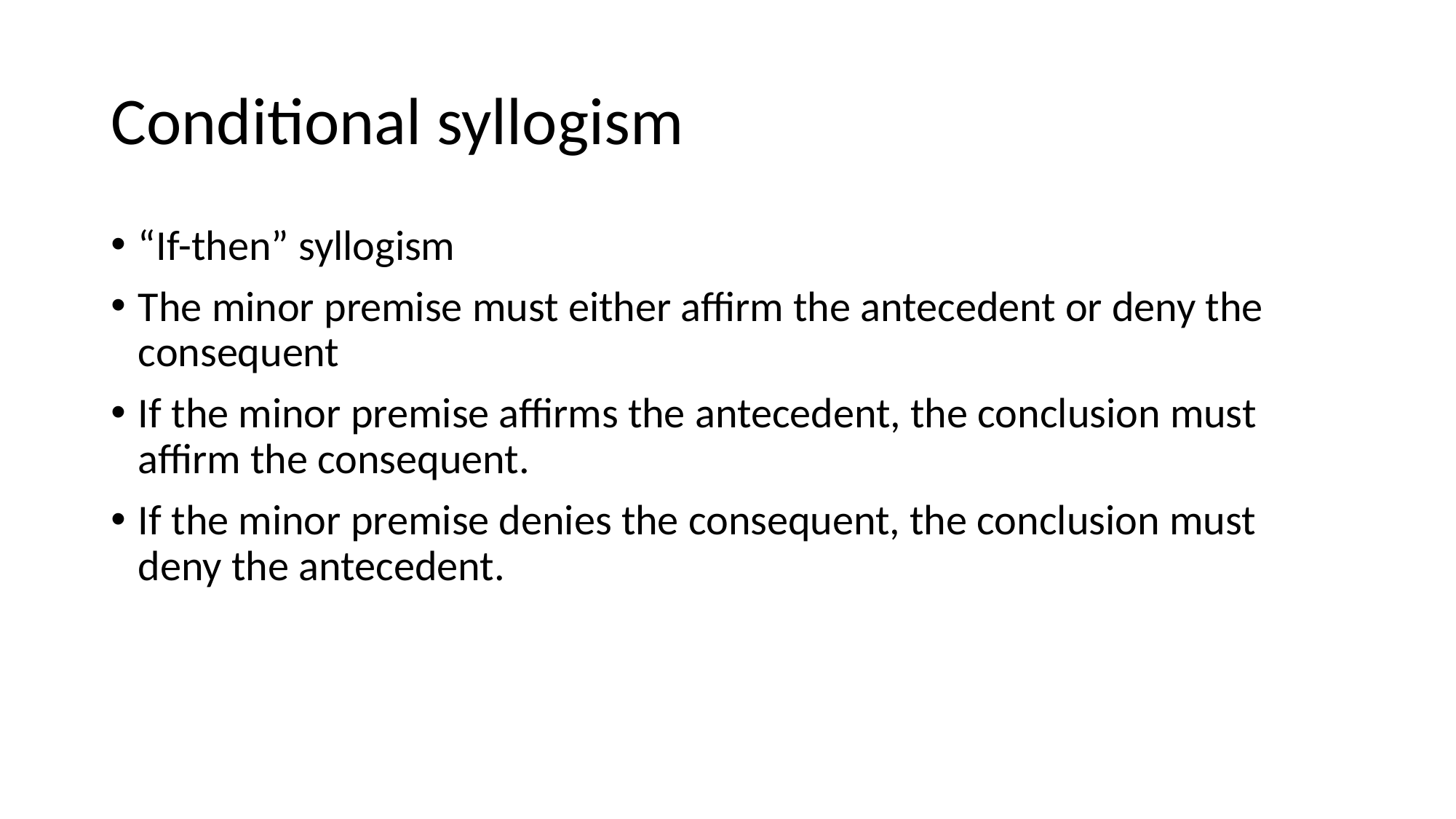

# Conditional syllogism
“If-then” syllogism
The minor premise must either affirm the antecedent or deny the consequent
If the minor premise affirms the antecedent, the conclusion must affirm the consequent.
If the minor premise denies the consequent, the conclusion must deny the antecedent.